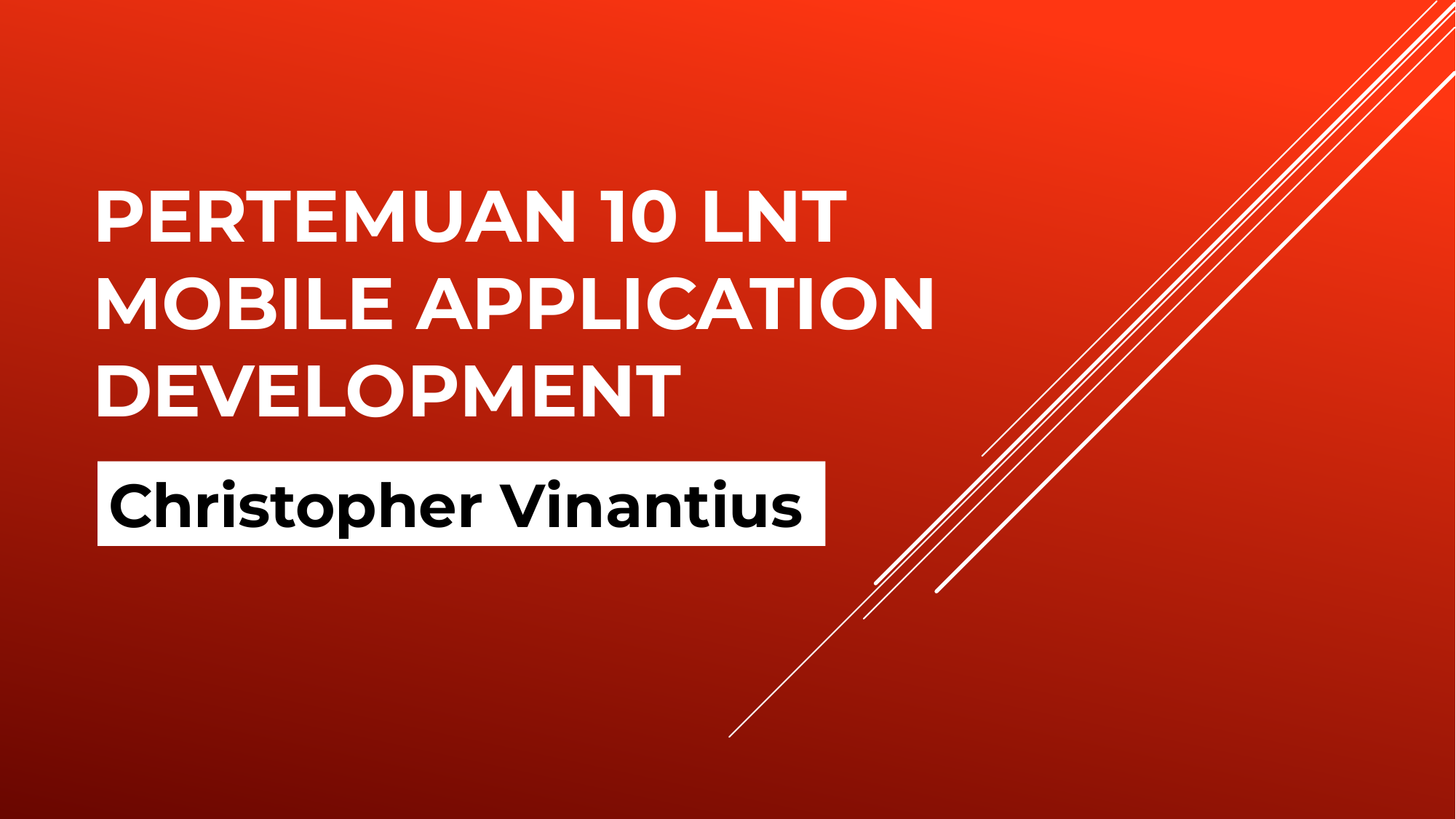

# PERTEMUAN 10 LnT MOBILE APPLICATION DEVELOPMENT
Christopher Vinantius